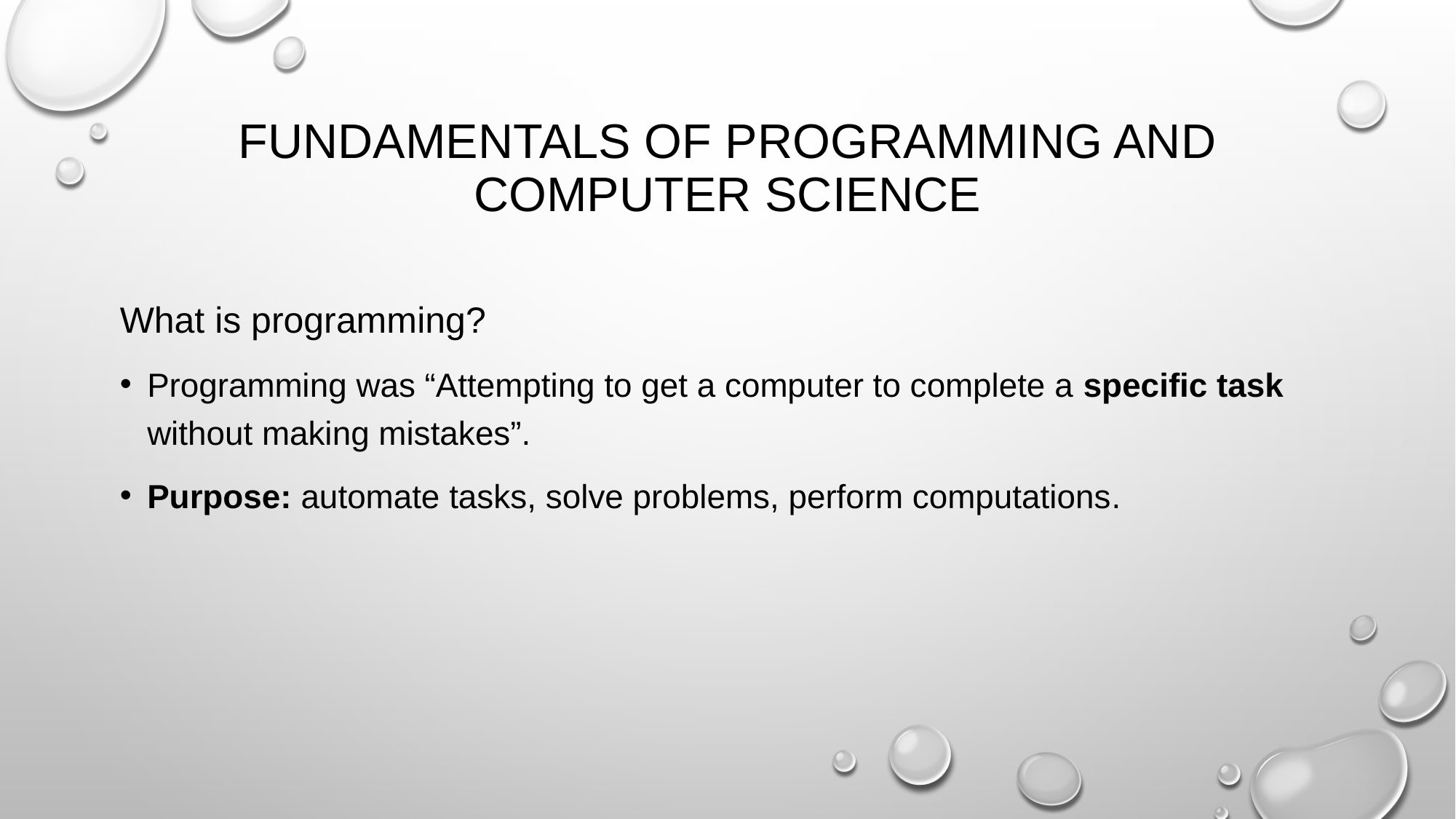

# Fundamentals of Programming and Computer Science
What is programming?
Programming was “Attempting to get a computer to complete a specific task without making mistakes”.
Purpose: automate tasks, solve problems, perform computations.